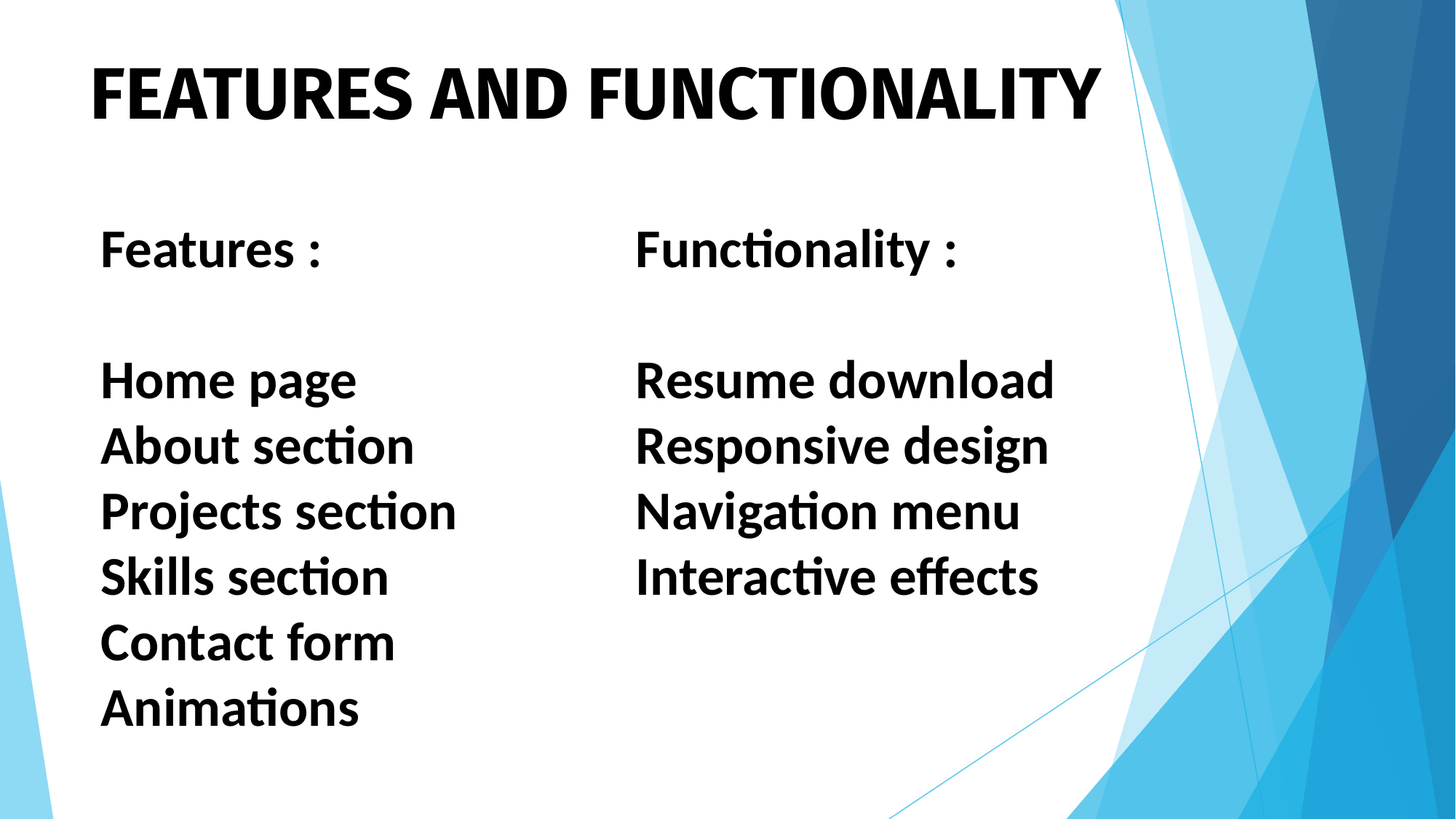

# FEATURES AND FUNCTIONALITY
Features :

Home page
About section
Projects section
Skills section
Contact form
Animations

Functionality :

Resume download
Responsive design
Navigation menu
Interactive effects